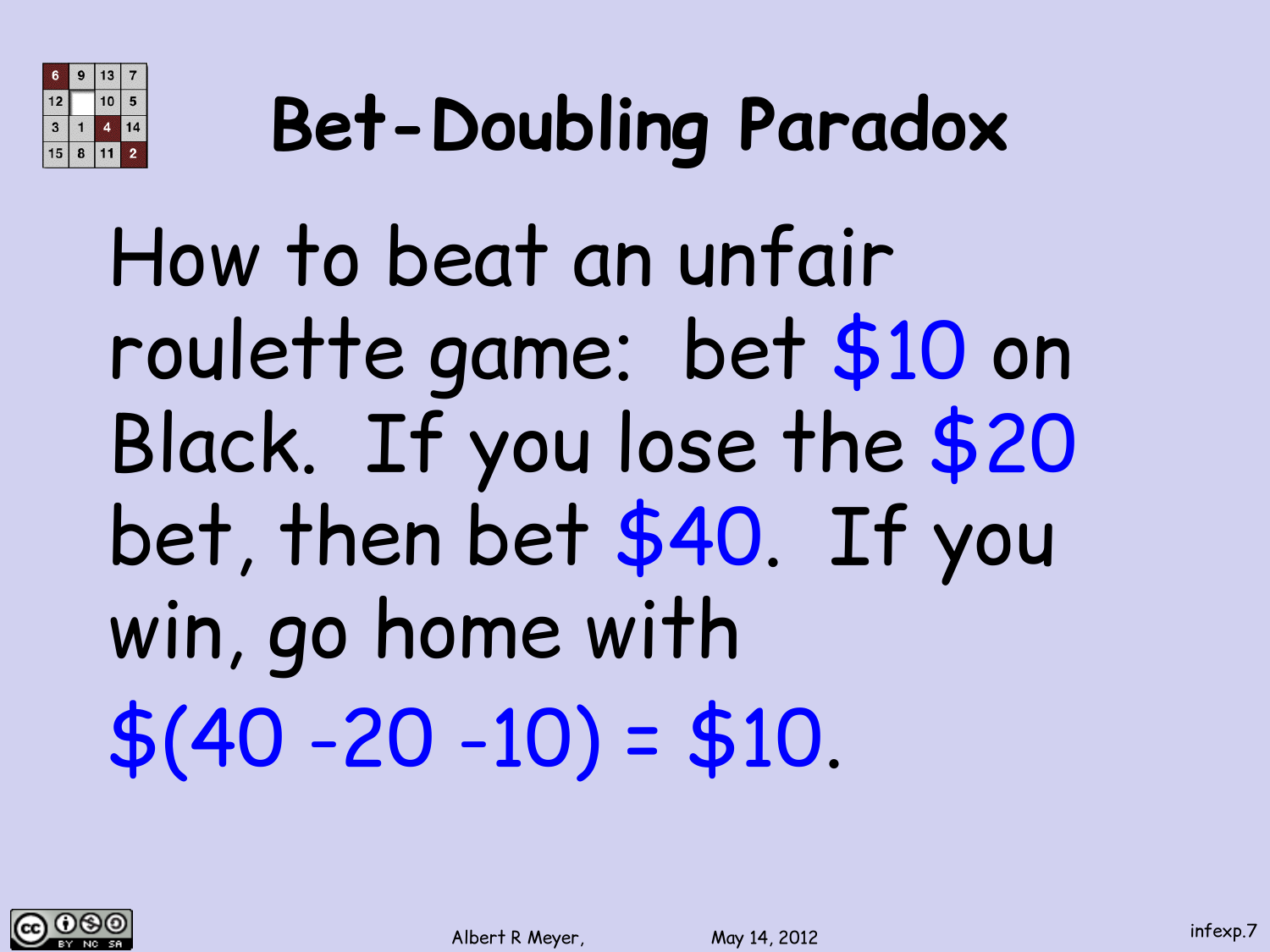

# Bet-Doubling Paradox
How to beat an unfair roulette game:  bet $10 on Black.  If you lose the $20 bet, then bet $40.  If you win, go home with
$(40 -20 -10) = $10.
infexp.7

Albert R Meyer,                        May 14, 2012